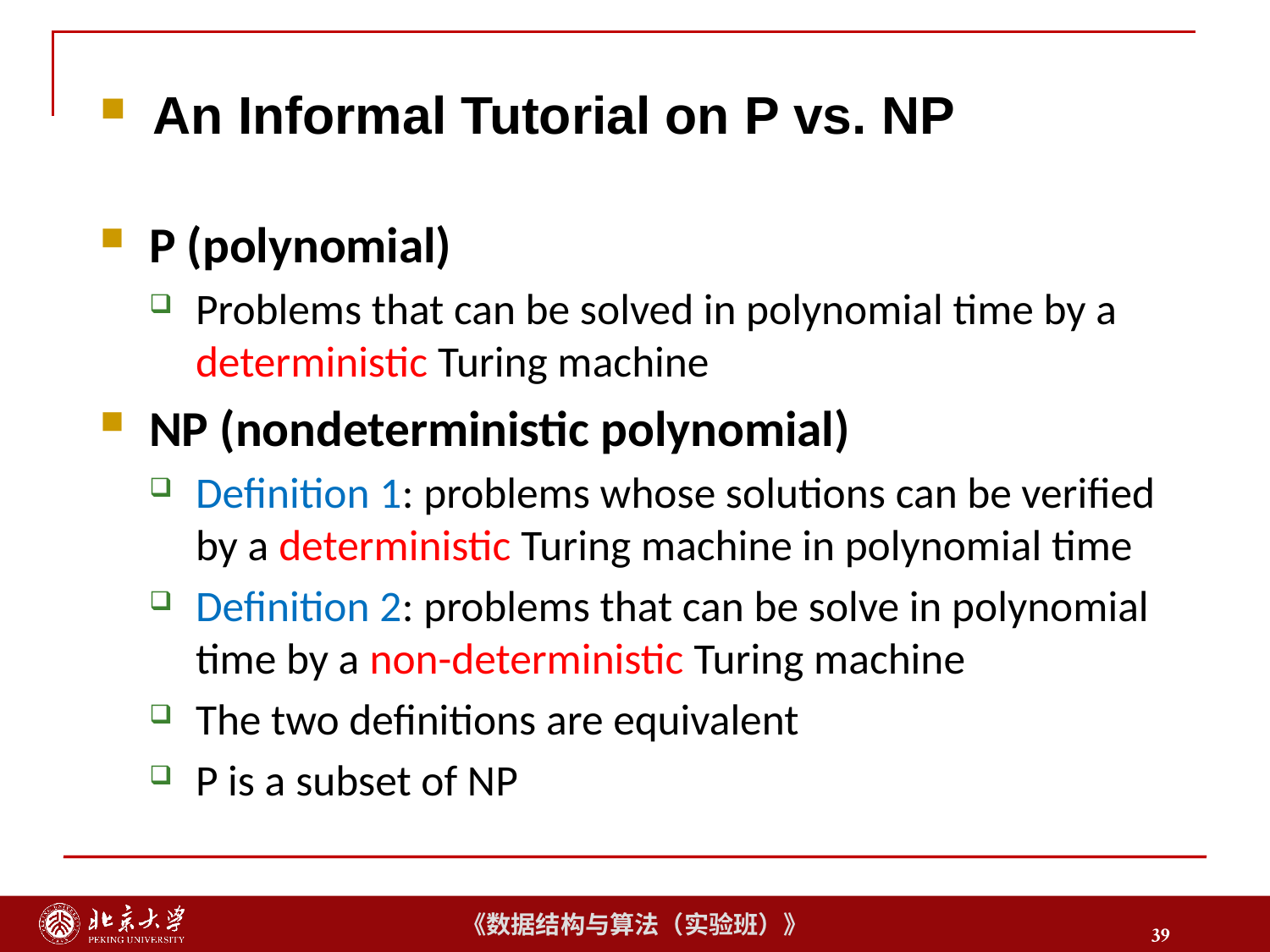

An Informal Tutorial on P vs. NP
P (polynomial)
Problems that can be solved in polynomial time by a deterministic Turing machine
NP (nondeterministic polynomial)
Definition 1: problems whose solutions can be verified by a deterministic Turing machine in polynomial time
Definition 2: problems that can be solve in polynomial time by a non-deterministic Turing machine
The two definitions are equivalent
P is a subset of NP
39